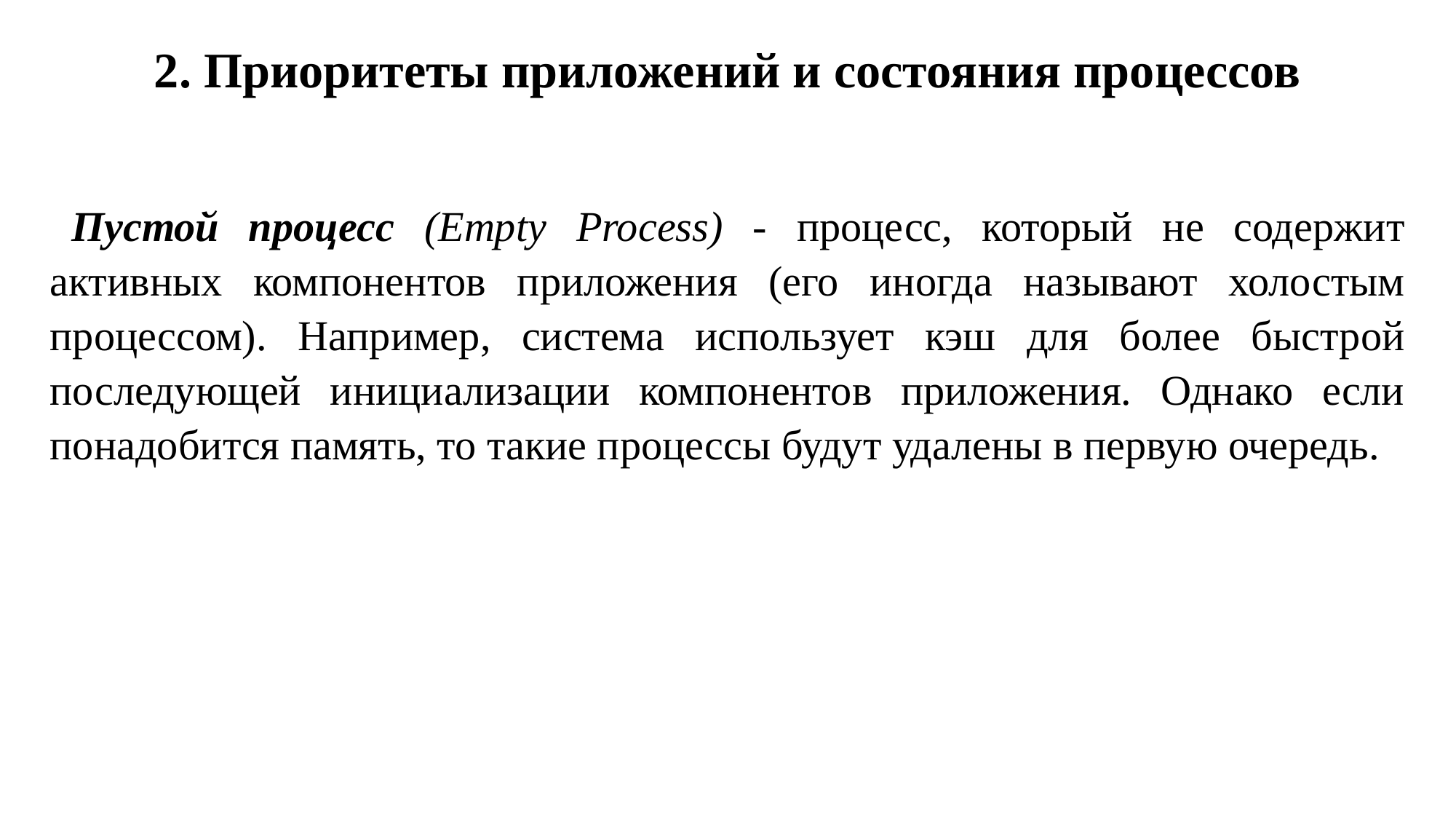

# 2. Приоритеты приложений и состояния процессов
Пустой процесс (Empty Process) - процесс, который не содержит активных компонентов приложения (его иногда называют холостым процессом). Например, система использует кэш для более быстрой последующей инициализации компонентов приложения. Однако если понадобится память, то такие процессы будут удалены в первую очередь.